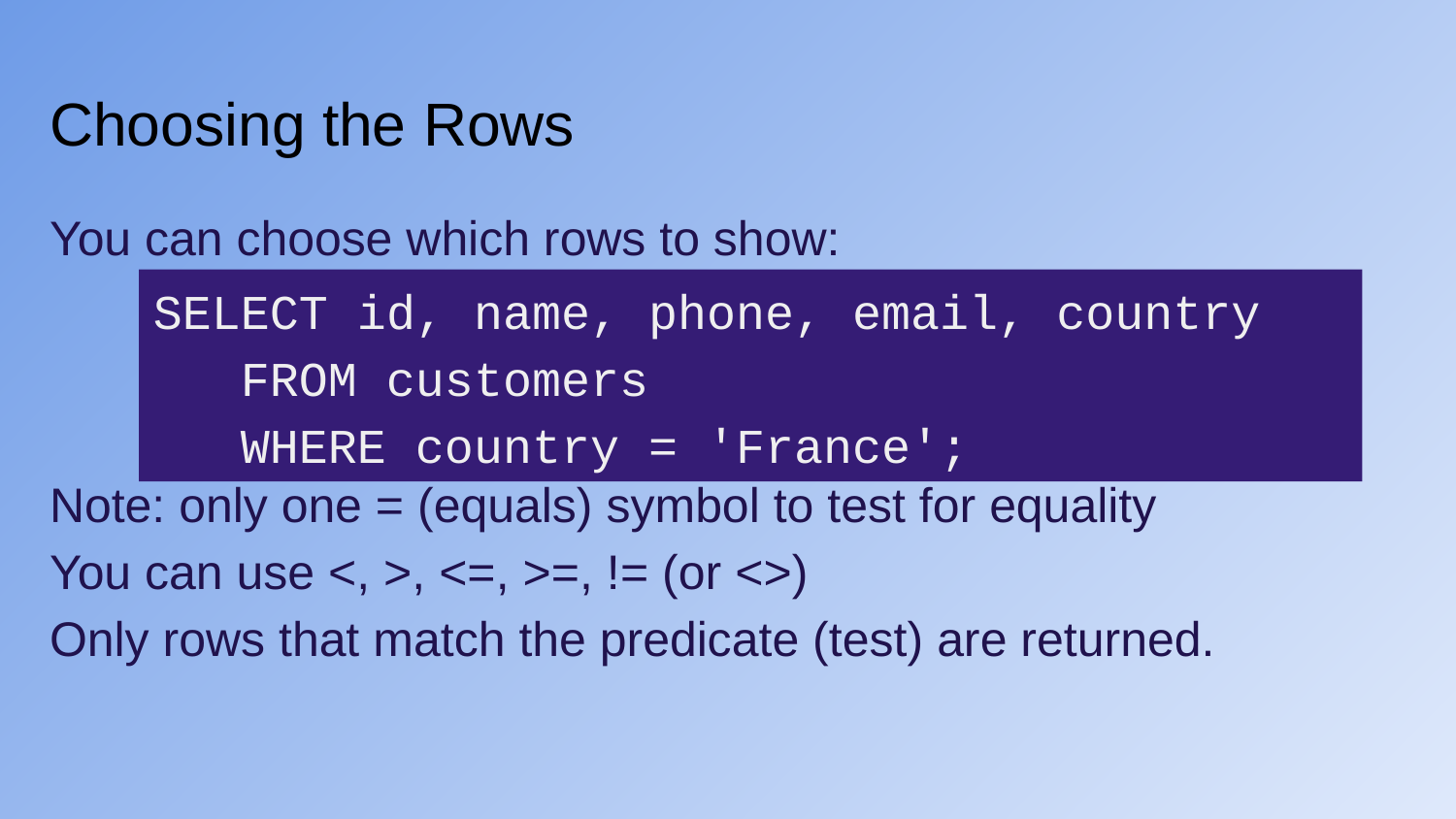

# Choosing the Rows
You can choose which rows to show:

Note: only one = (equals) symbol to test for equality
You can use <, >, <=, >=, != (or <>)
Only rows that match the predicate (test) are returned.

SELECT id, name, phone, email, country
   FROM customers
   WHERE country = 'France';